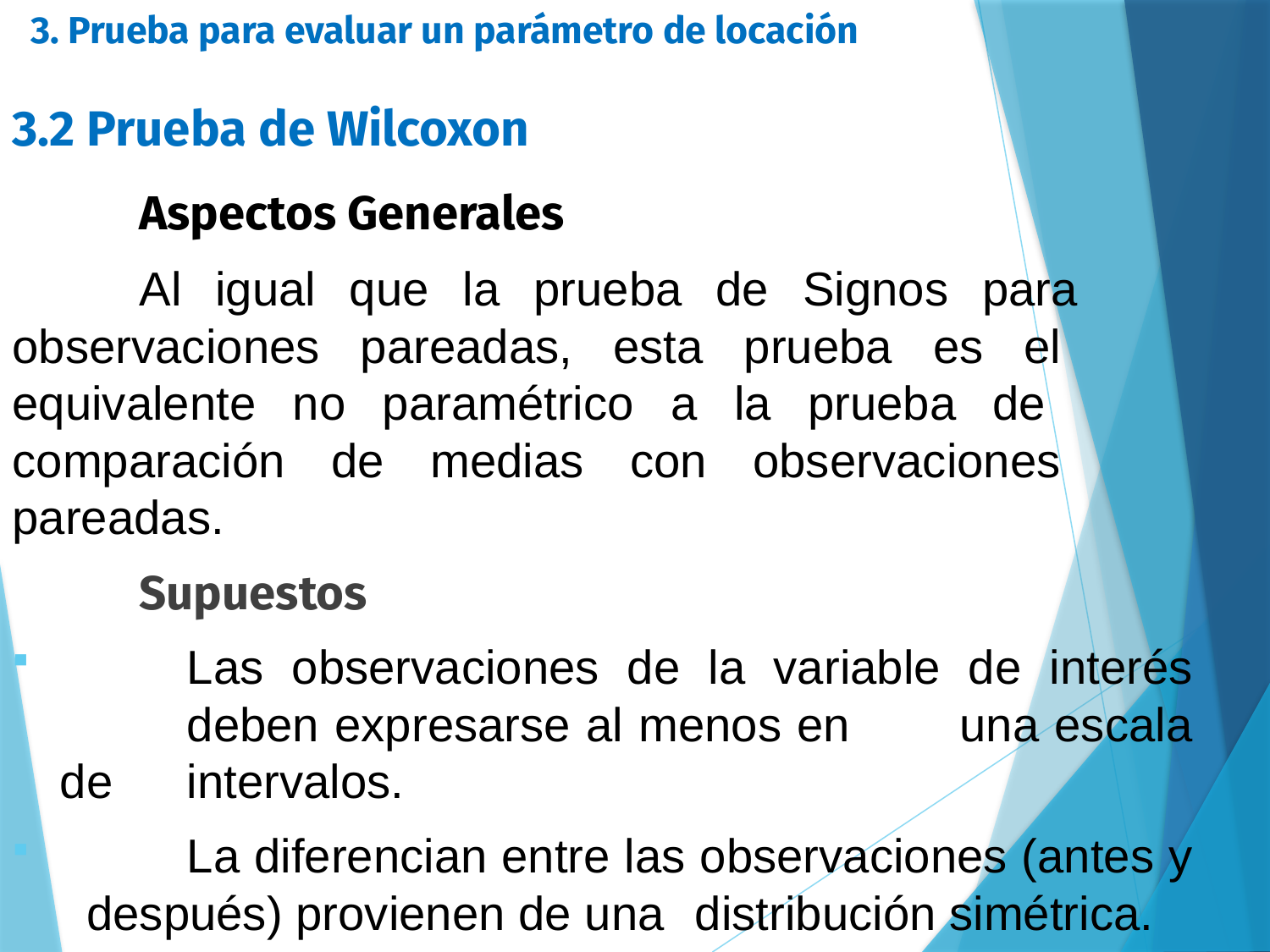

# 3. Prueba para evaluar un parámetro de locación
3.2 Prueba de Wilcoxon
	Aspectos Generales
	Al igual que la prueba de Signos para 	observaciones pareadas, esta prueba es el 	equivalente no paramétrico a la prueba de 	comparación de medias con observaciones 	pareadas.
	Supuestos
	Las observaciones de la variable de interés 	deben expresarse al menos en 	una escala de 	intervalos.
	La diferencian entre las observaciones (antes y   después) provienen de una 	distribución simétrica.